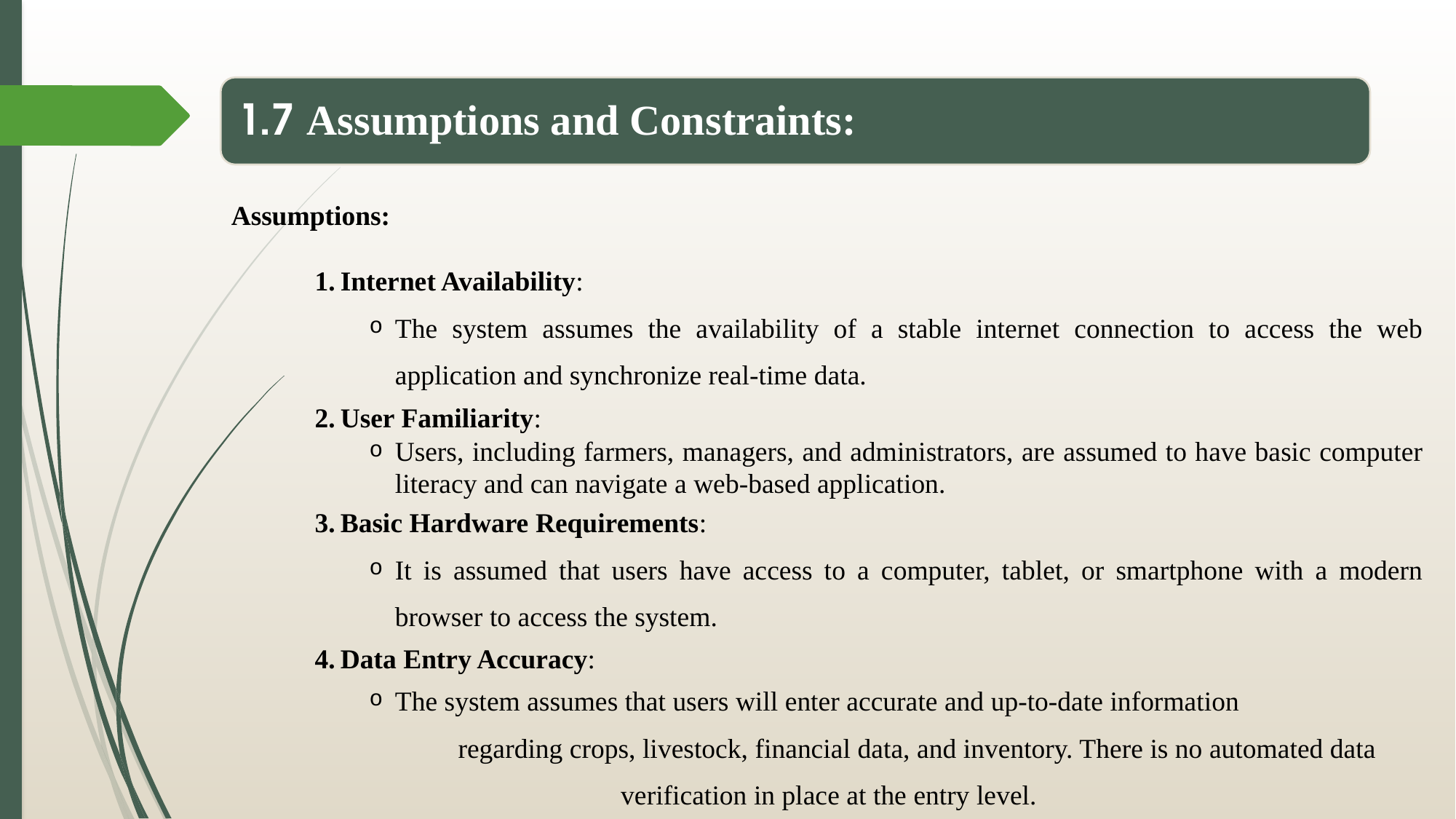

1.7 Assumptions and Constraints:

Assumptions:

Internet Availability:
The system assumes the availability of a stable internet connection to access the web application and synchronize real-time data.
User Familiarity:
Users, including farmers, managers, and administrators, are assumed to have basic computer literacy and can navigate a web-based application.
Basic Hardware Requirements:
It is assumed that users have access to a computer, tablet, or smartphone with a modern browser to access the system.
Data Entry Accuracy:
The system assumes that users will enter accurate and up-to-date information
	                 regarding crops, livestock, financial data, and inventory. There is no automated data                       		         verification in place at the entry level.